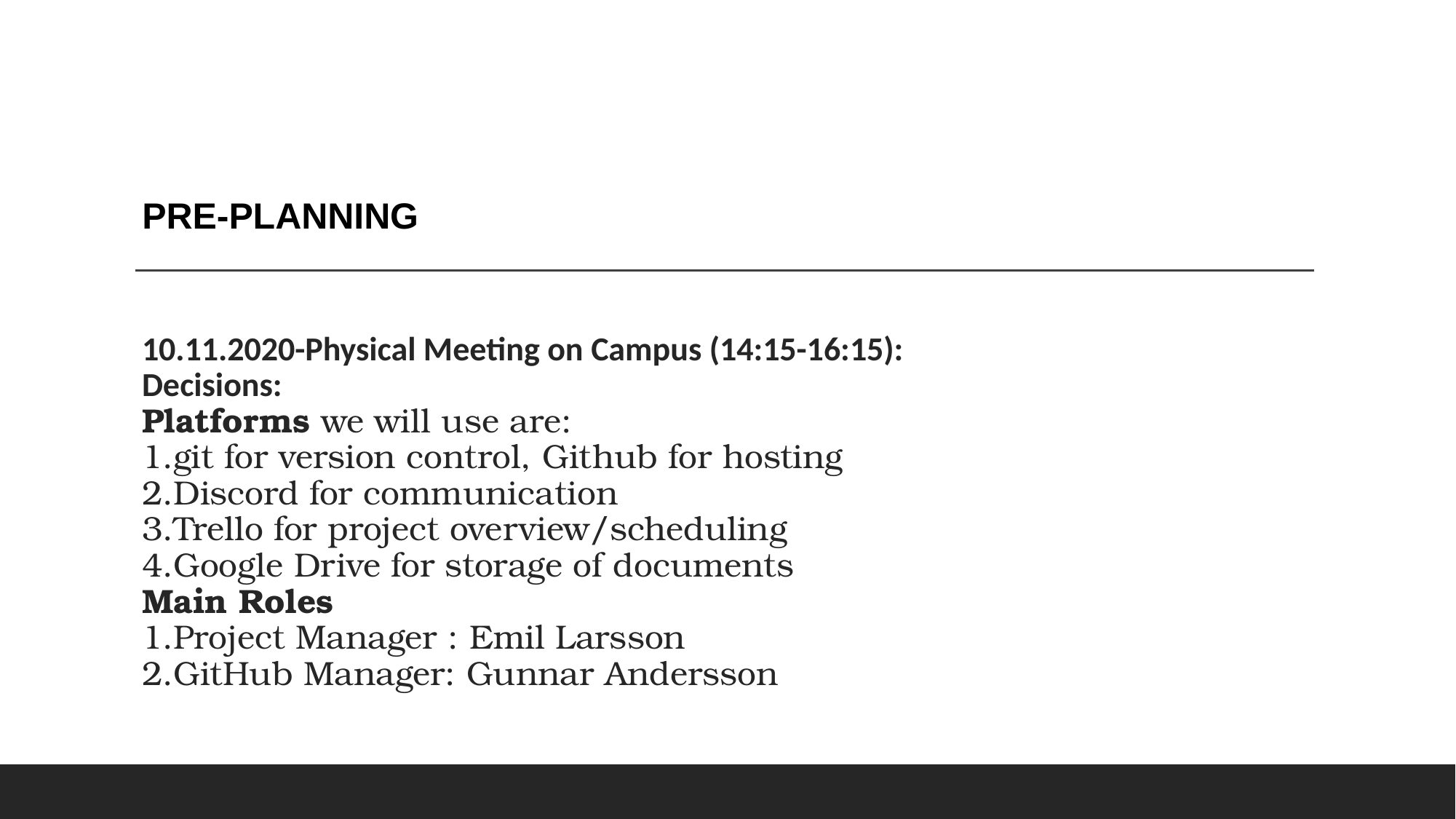

PRE-PLANNING
# 10.11.2020-Physical Meeting on Campus (14:15-16:15):  Decisions:                                                      Platforms we will use are: 1.git for version control, Github for hosting 2.Discord for communication 3.Trello for project overview/scheduling 4.Google Drive for storage of documents Main Roles 1.Project Manager : Emil Larsson 2.GitHub Manager: Gunnar Andersson